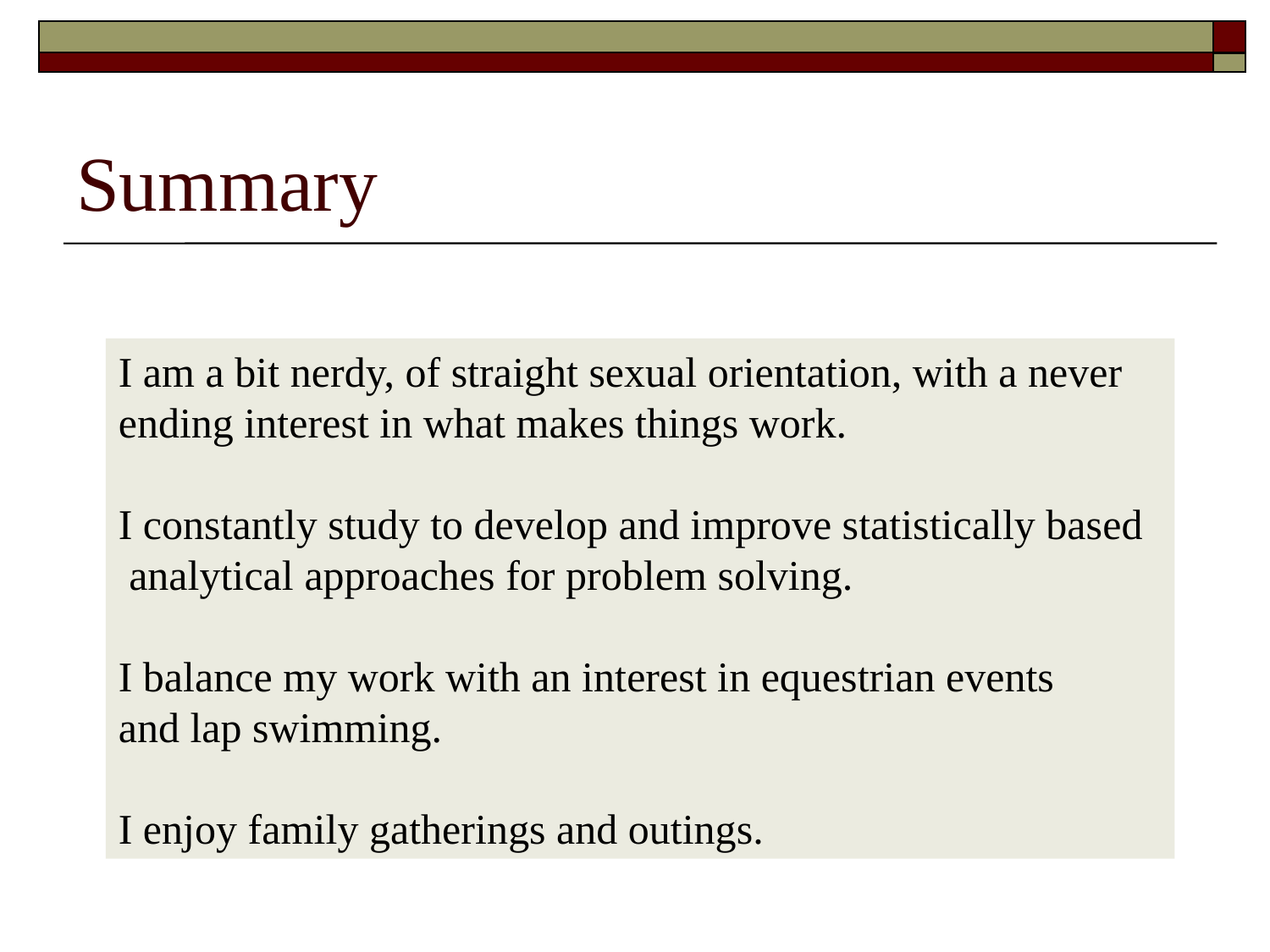

# Summary
I am a bit nerdy, of straight sexual orientation, with a never ending interest in what makes things work.

I constantly study to develop and improve statistically based
 analytical approaches for problem solving.

I balance my work with an interest in equestrian events
and lap swimming.

I enjoy family gatherings and outings.